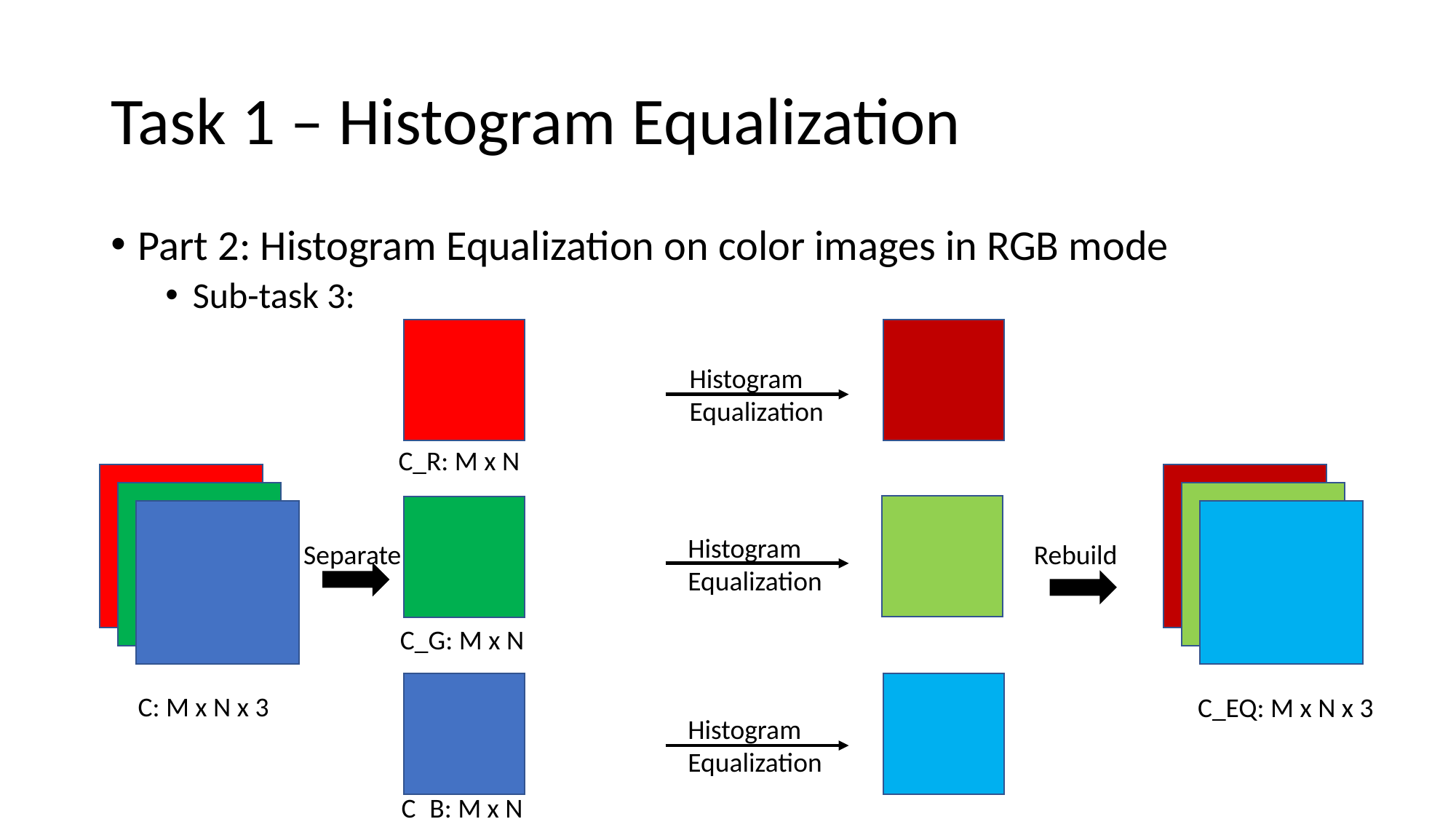

# Task 1 – Histogram Equalization
Part 2: Histogram Equalization on color images in RGB mode
Sub-task 3:

Histogram
Equalization
C_R: M x N

Histogram
Equalization
Separate
Rebuild

C_G: M x N

C: M x N x 3
C_EQ: M x N x 3
Histogram
Equalization
C_B: M x N